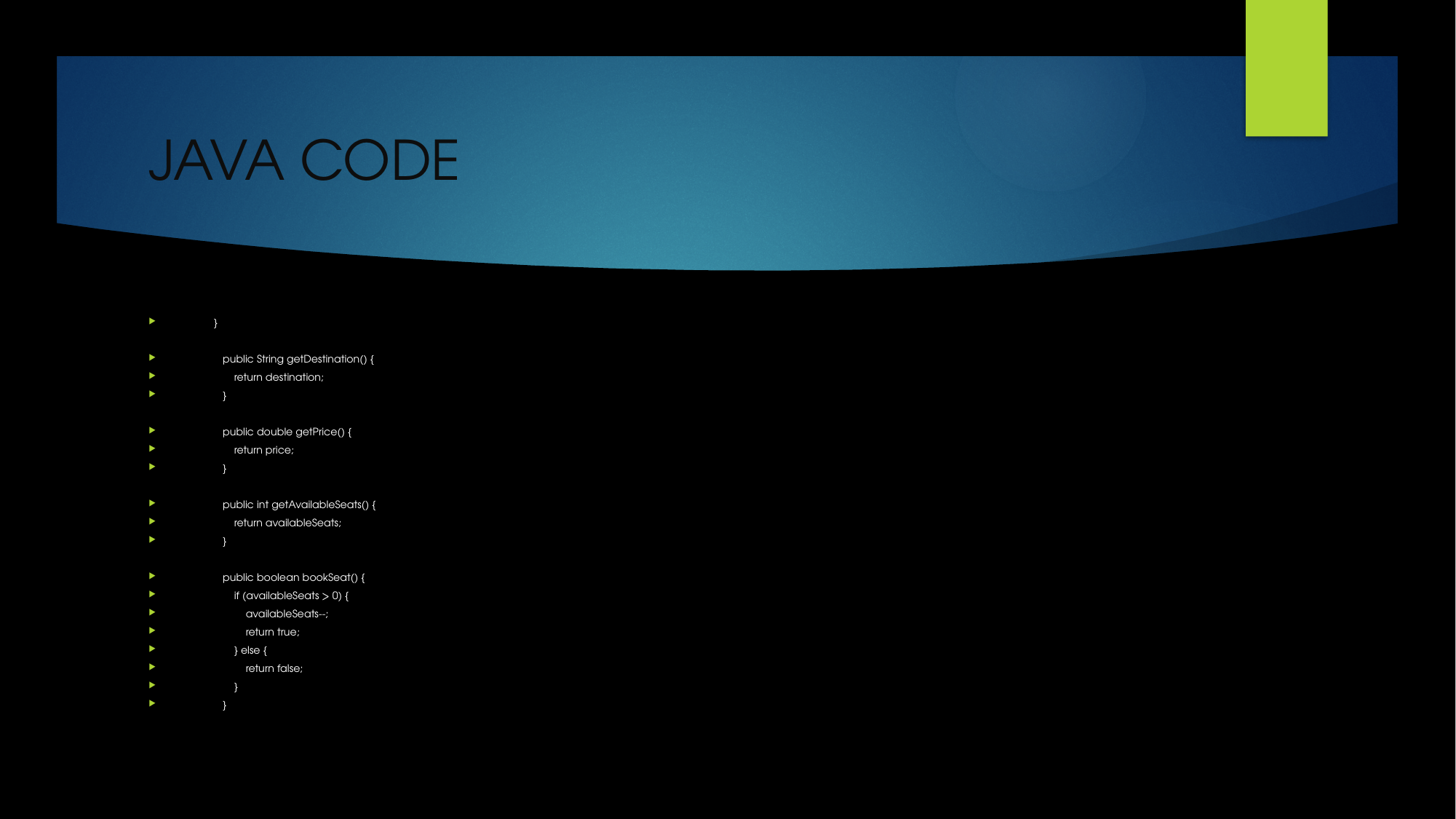

# JAVA CODE
 }

    public String getDestination() {
        return destination;
    }

    public double getPrice() {
        return price;
    }

    public int getAvailableSeats() {
        return availableSeats;
    }

    public boolean bookSeat() {
        if (availableSeats > 0) {
            availableSeats--;
            return true;
        } else {
            return false;
        }
    }